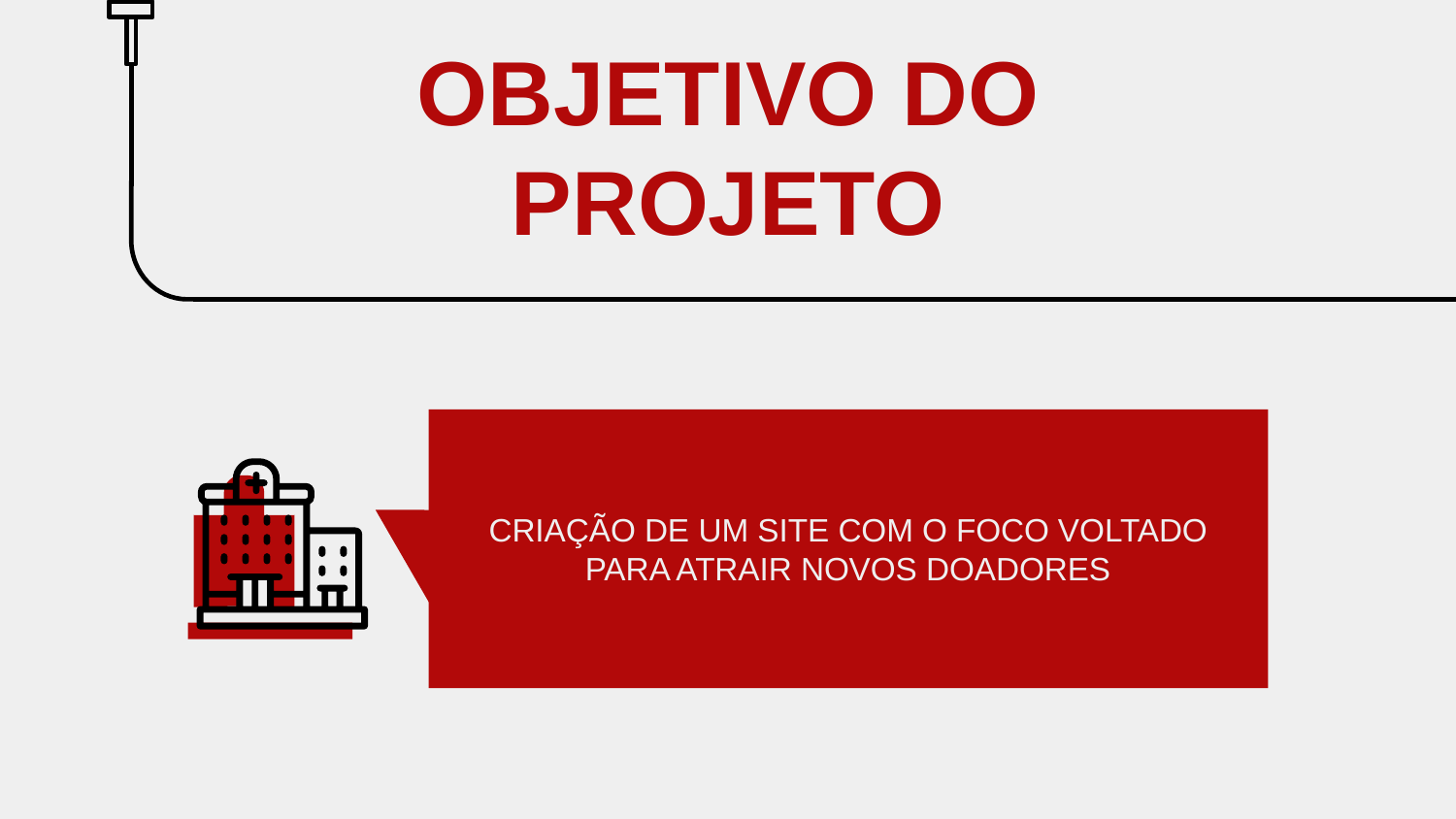

# OBJETIVO DO PROJETO
CRIAÇÃO DE UM SITE COM O FOCO VOLTADO PARA ATRAIR NOVOS DOADORES